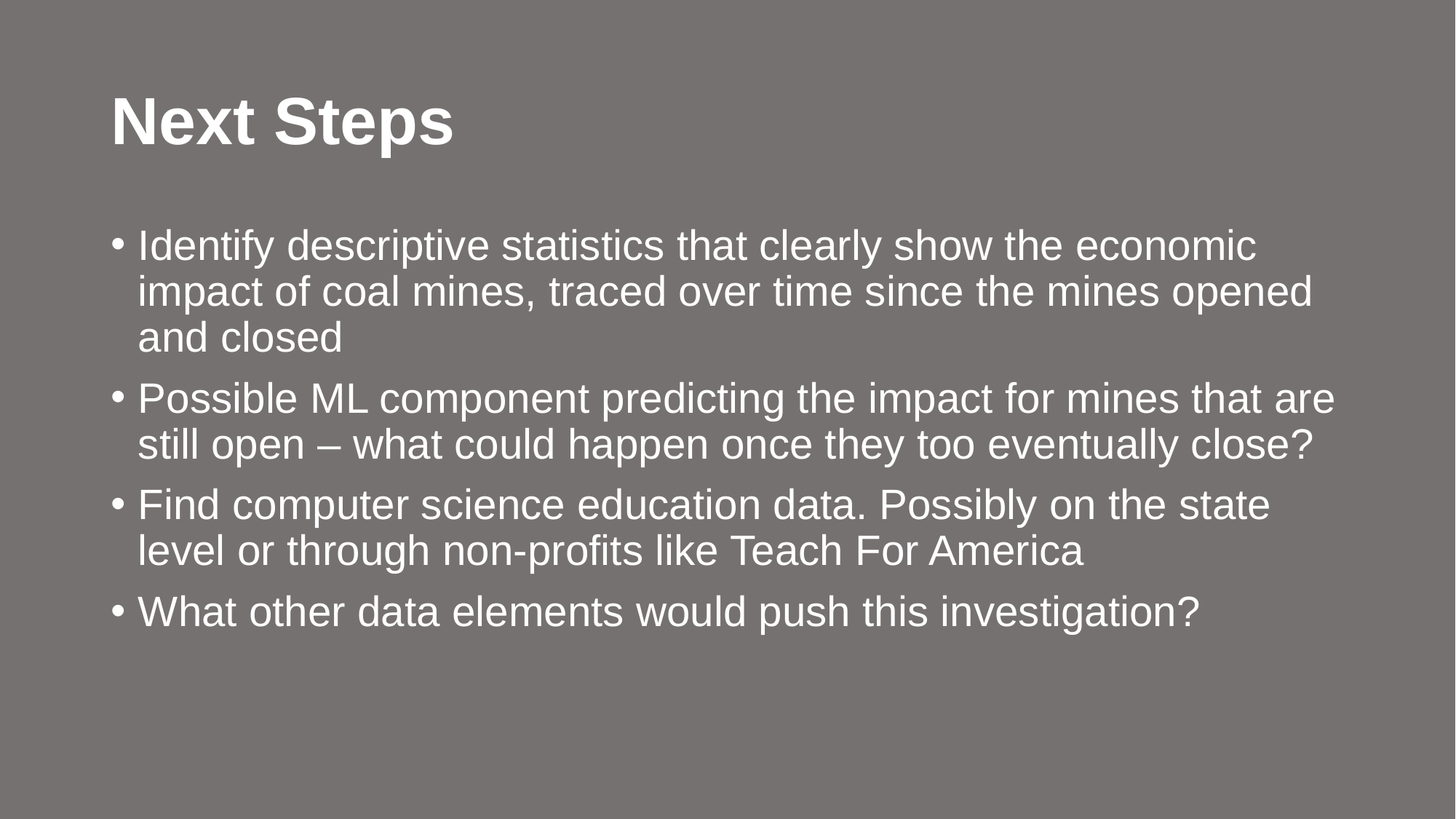

# Next Steps
Identify descriptive statistics that clearly show the economic impact of coal mines, traced over time since the mines opened and closed
Possible ML component predicting the impact for mines that are still open – what could happen once they too eventually close?
Find computer science education data. Possibly on the state level or through non-profits like Teach For America
What other data elements would push this investigation?